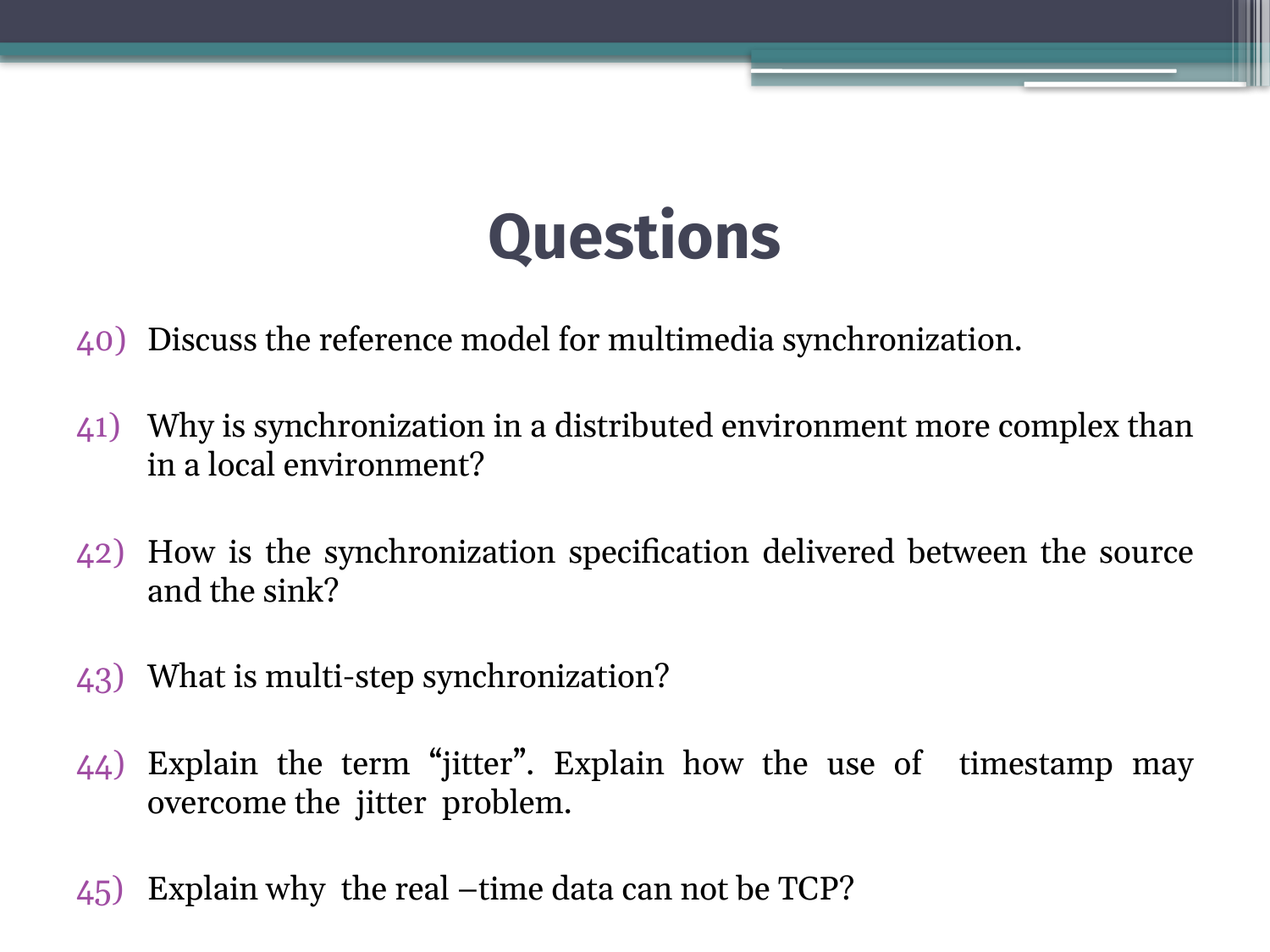

# Questions
Discuss the reference model for multimedia synchronization.

Why is synchronization in a distributed environment more complex than in a local environment?

How is the synchronization specification delivered between the source and the sink?

What is multi-step synchronization?

Explain the term “jitter”. Explain how the use of  timestamp may overcome the  jitter  problem.

Explain why  the real –time data can not be TCP?